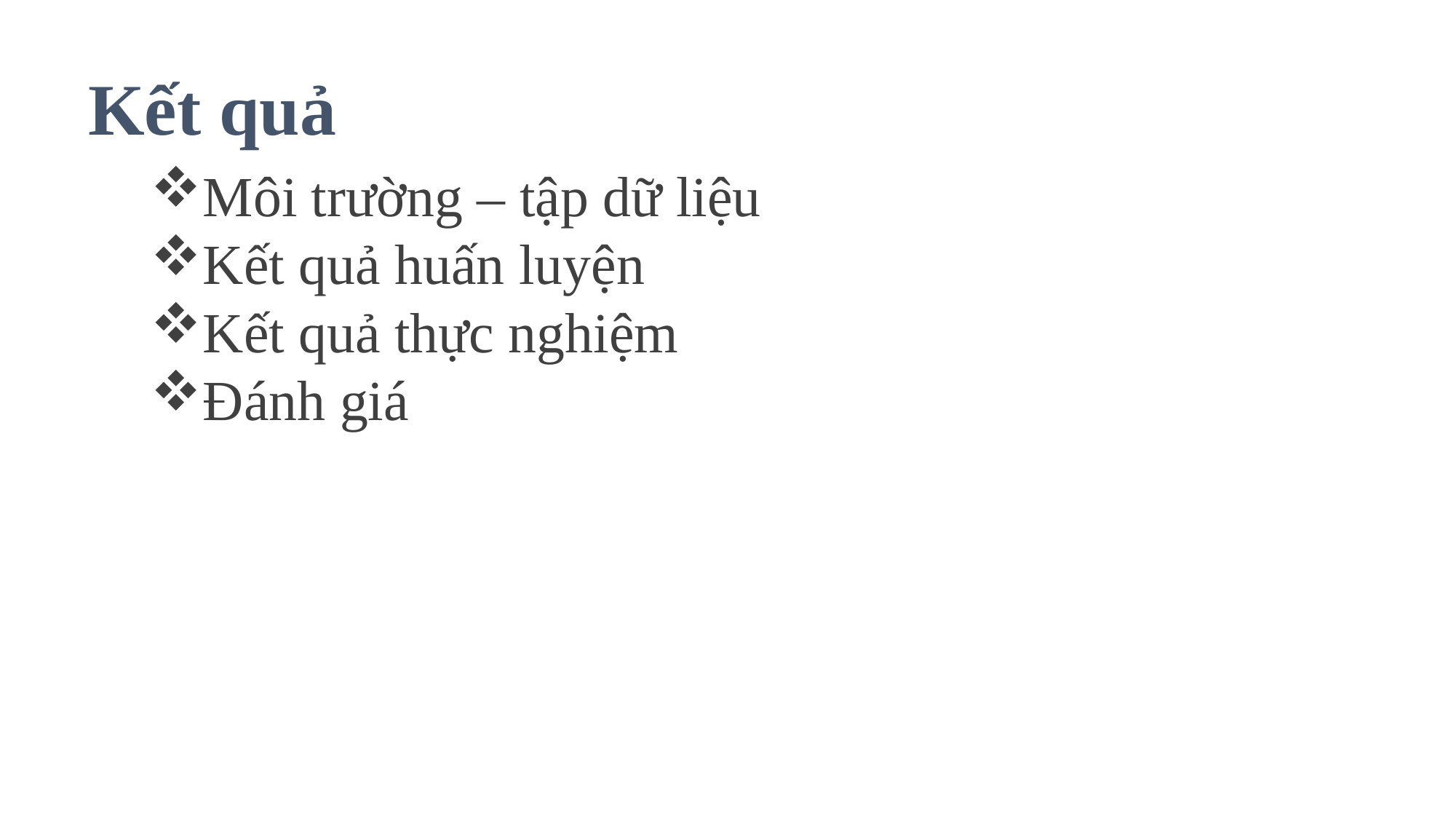

Kết quả
Môi trường – tập dữ liệu
Kết quả huấn luyện
Kết quả thực nghiệm
Đánh giá